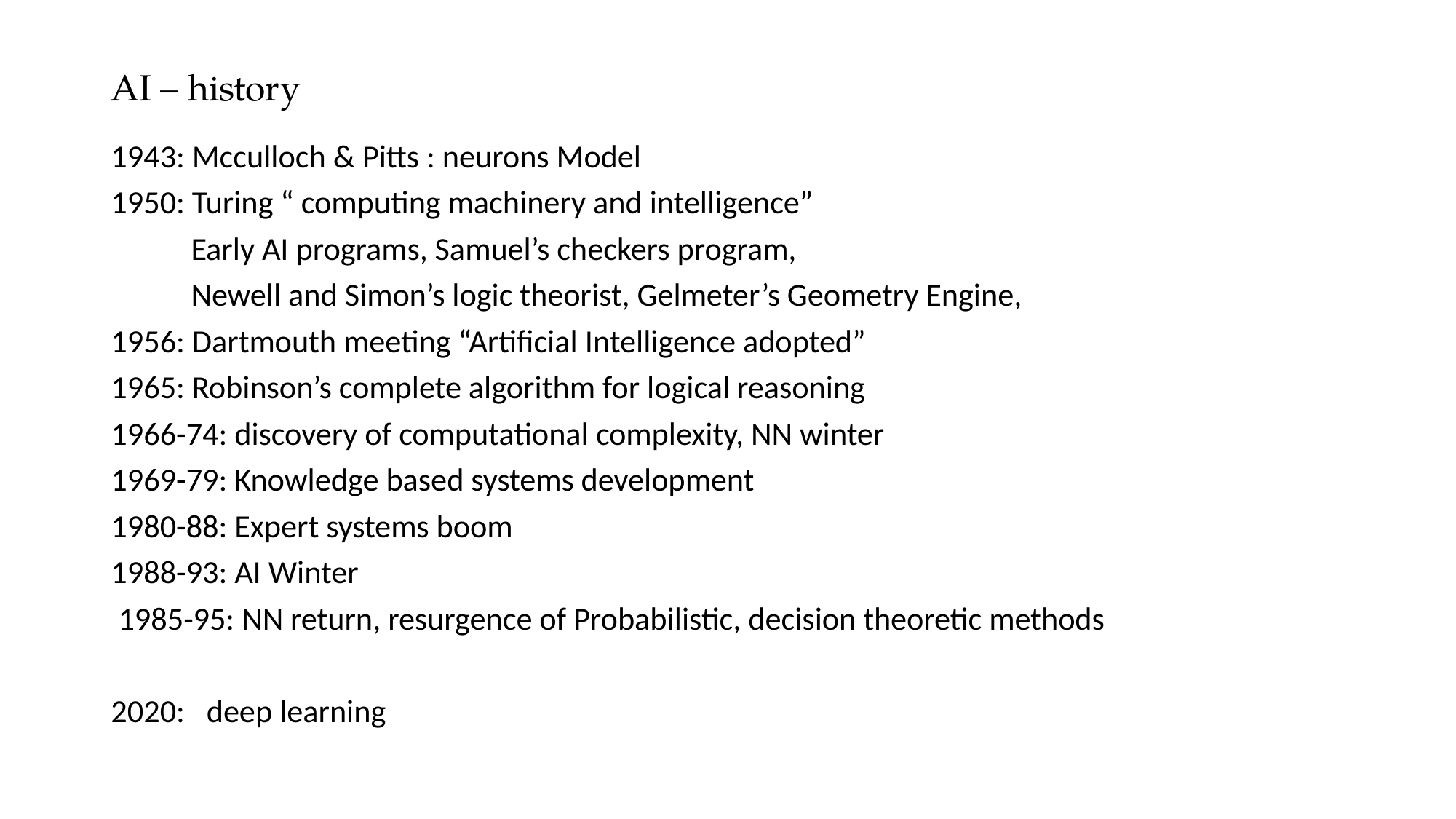

# AI – history
1943: Mcculloch & Pitts : neurons Model
1950: Turing “ computing machinery and intelligence”
           Early AI programs, Samuel’s checkers program,
           Newell and Simon’s logic theorist, Gelmeter’s Geometry Engine,
1956: Dartmouth meeting “Artificial Intelligence adopted”
1965: Robinson’s complete algorithm for logical reasoning
1966-74: discovery of computational complexity, NN winter
1969-79: Knowledge based systems development
1980-88: Expert systems boom
1988-93: AI Winter
 1985-95: NN return, resurgence of Probabilistic, decision theoretic methods

2020:   deep learning